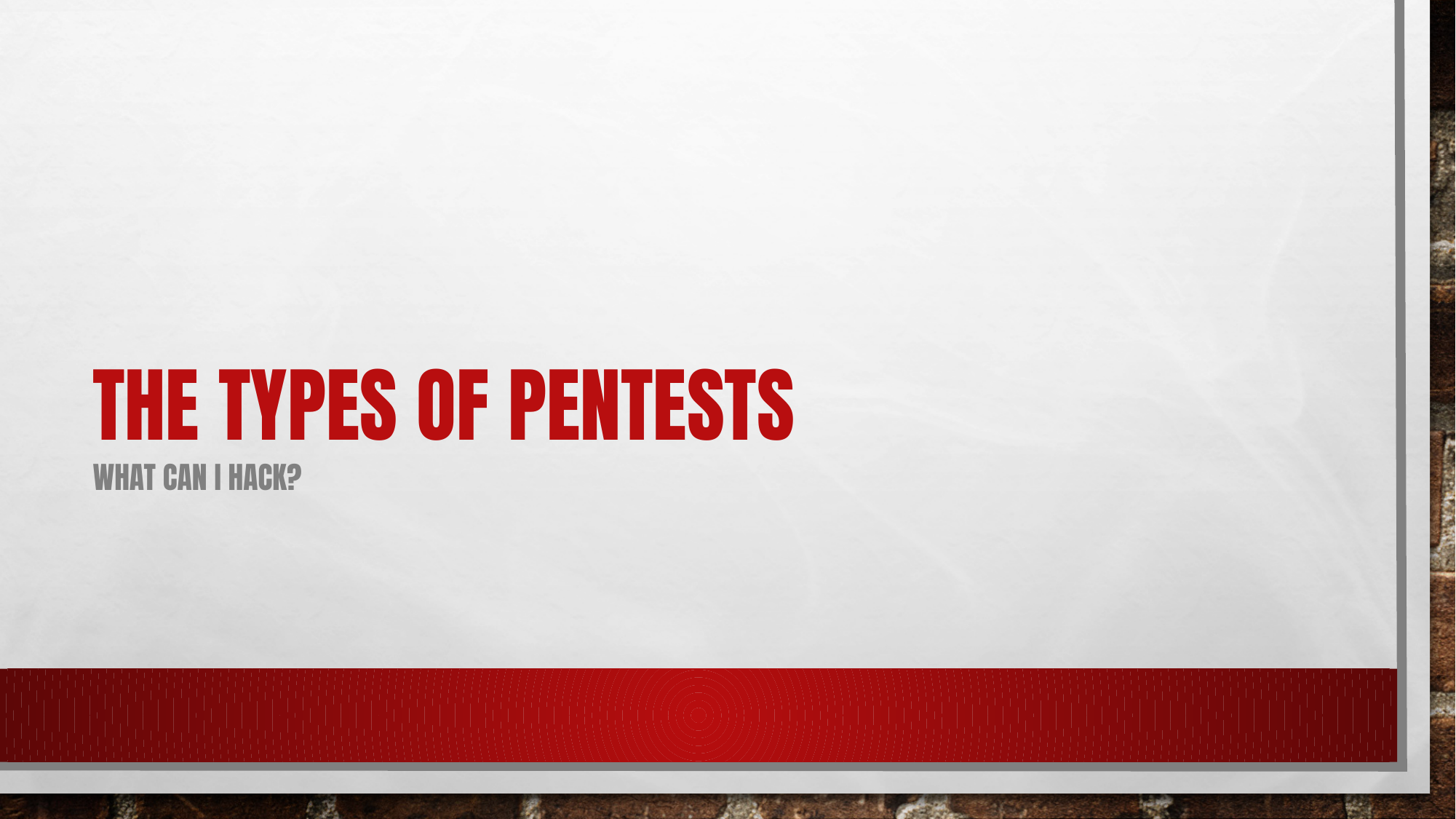

# The types of pentests
What can I hack?